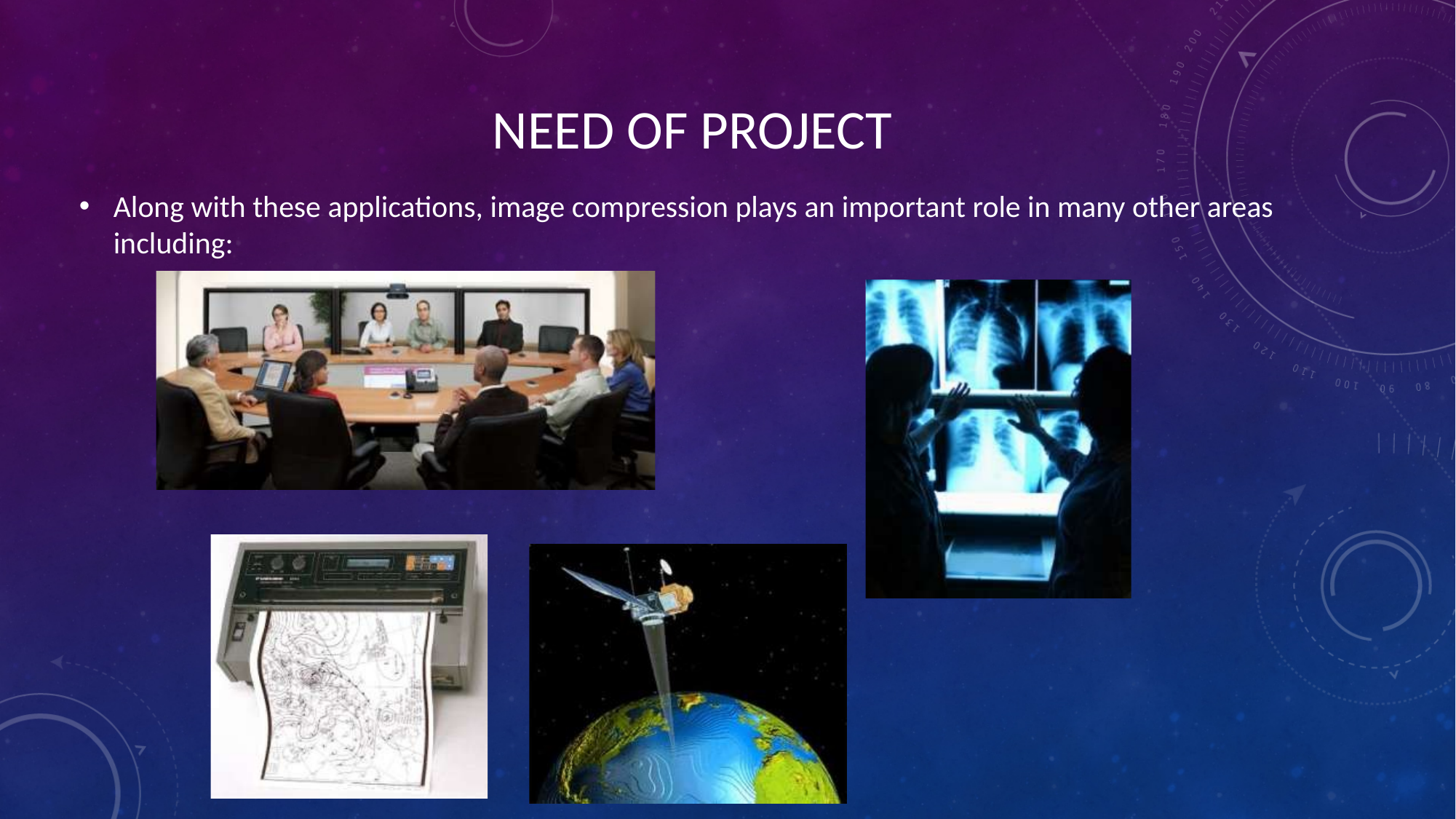

# NEED OF PROJECT
Along with these applications, image compression plays an important role in many other areas including: